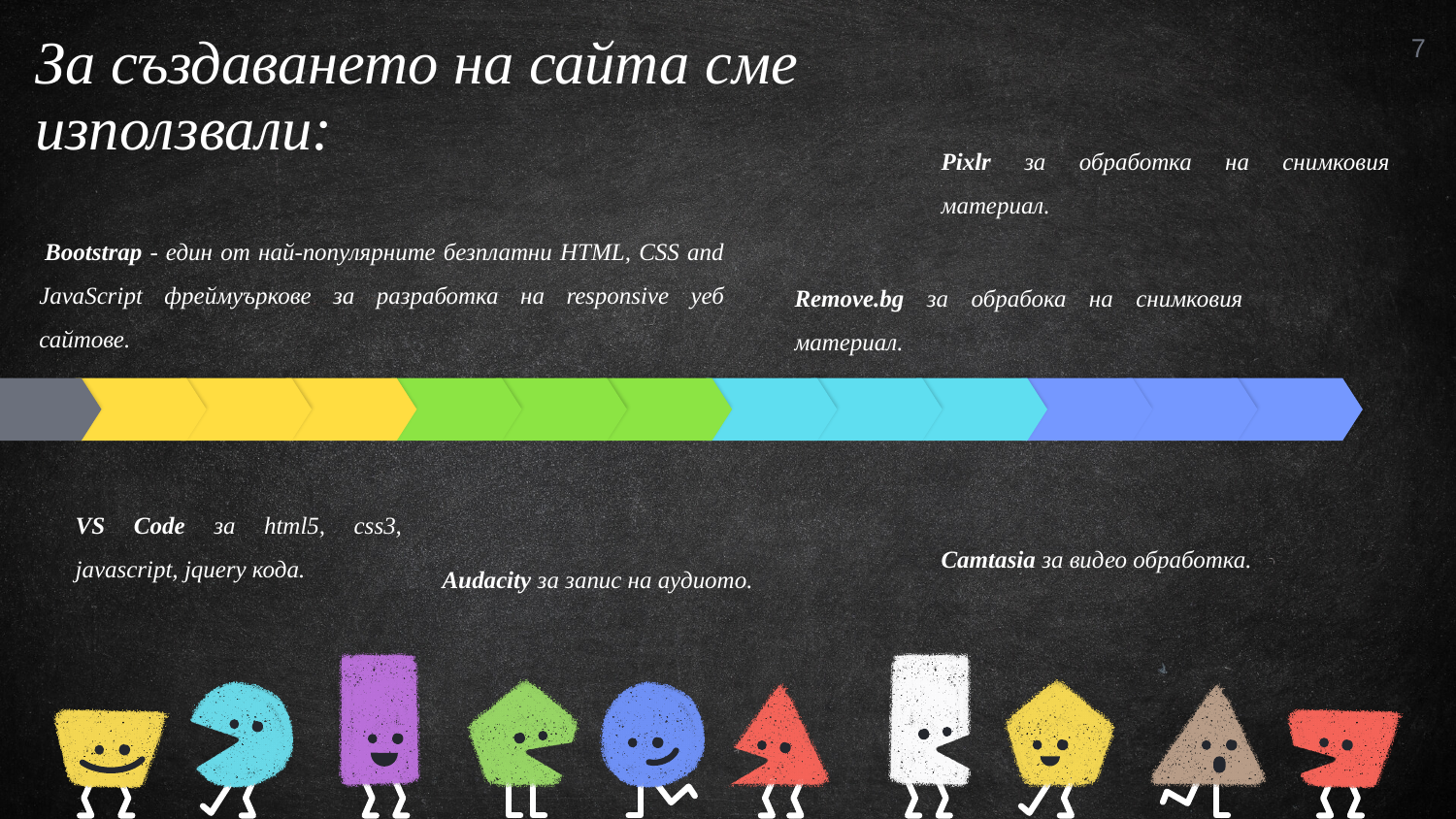

За създаването на сайта сме използвали:
7
Pixlr за обработка на снимковия материал.

 Bootstrap - един от най-популярните безплатни HTML, CSS and JavaScript фреймуъркове за разработка на responsive уеб сайтове.

Remove.bg за обрабока на снимковия материал.

VS Code за html5, css3, javascript, jquery кода.

Camtasia за видео обработка.
Audacity за запис на аудиото.